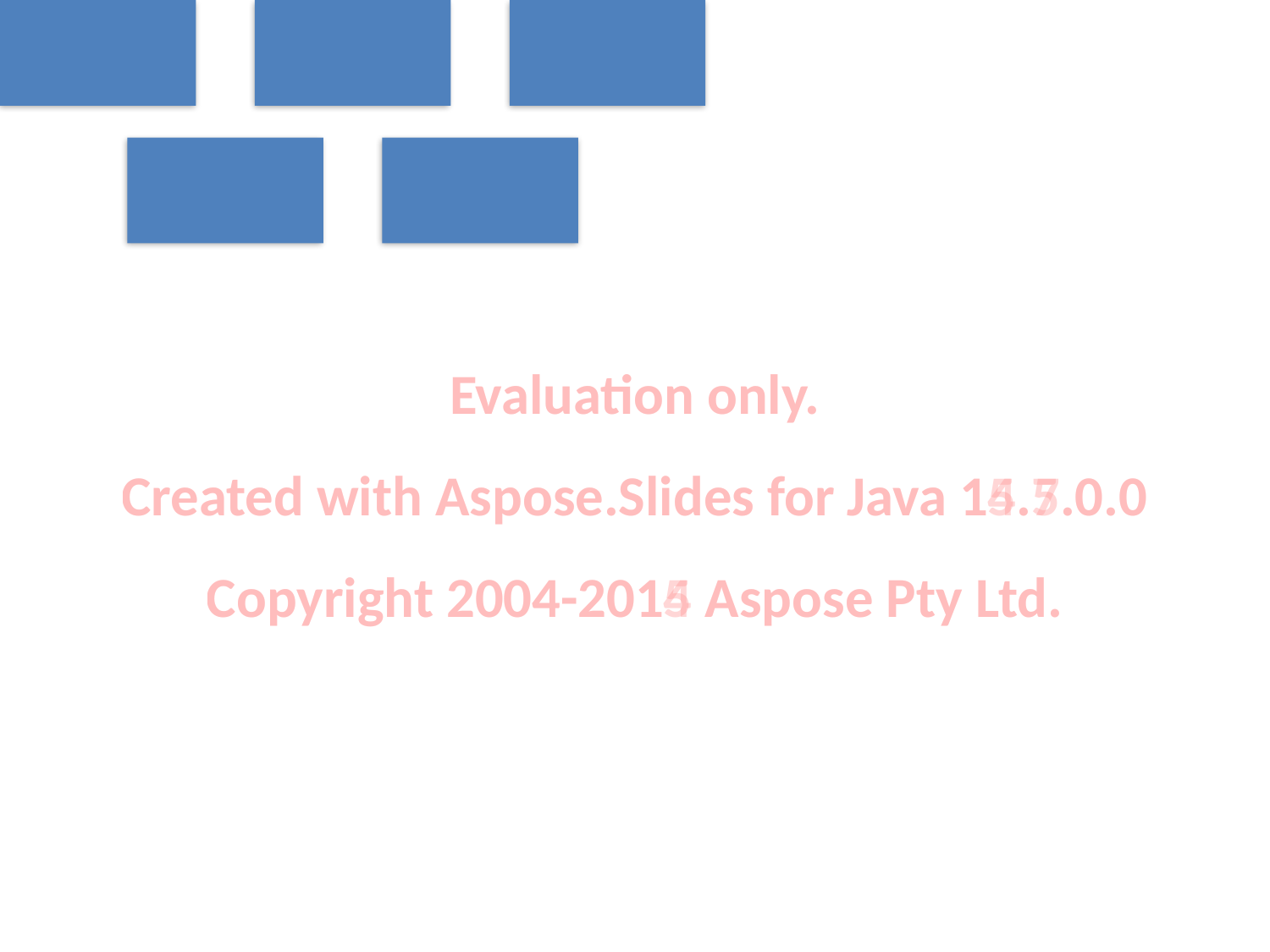

Evaluation only.
Created with Aspose.Slides for Java 14.7.0.0
Copyright 2004-2014 Aspose Pty Ltd.
Evaluation only.
Created with Aspose.Slides for Java 15.5.0.0
Copyright 2004-2015 Aspose Pty Ltd.